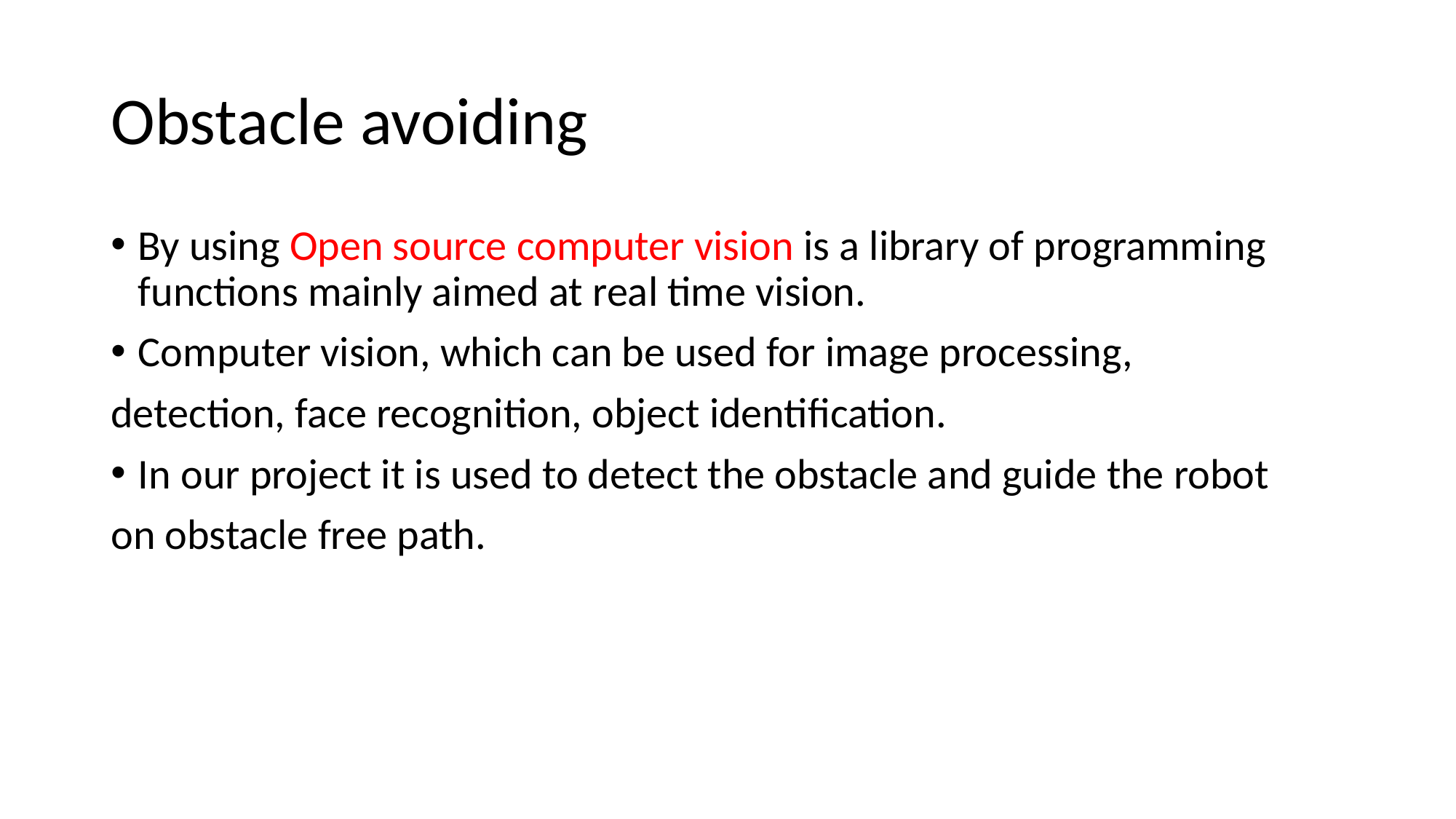

# Obstacle avoiding
By using Open source computer vision is a library of programming functions mainly aimed at real time vision.
Computer vision, which can be used for image processing,
detection, face recognition, object identification.
In our project it is used to detect the obstacle and guide the robot
on obstacle free path.